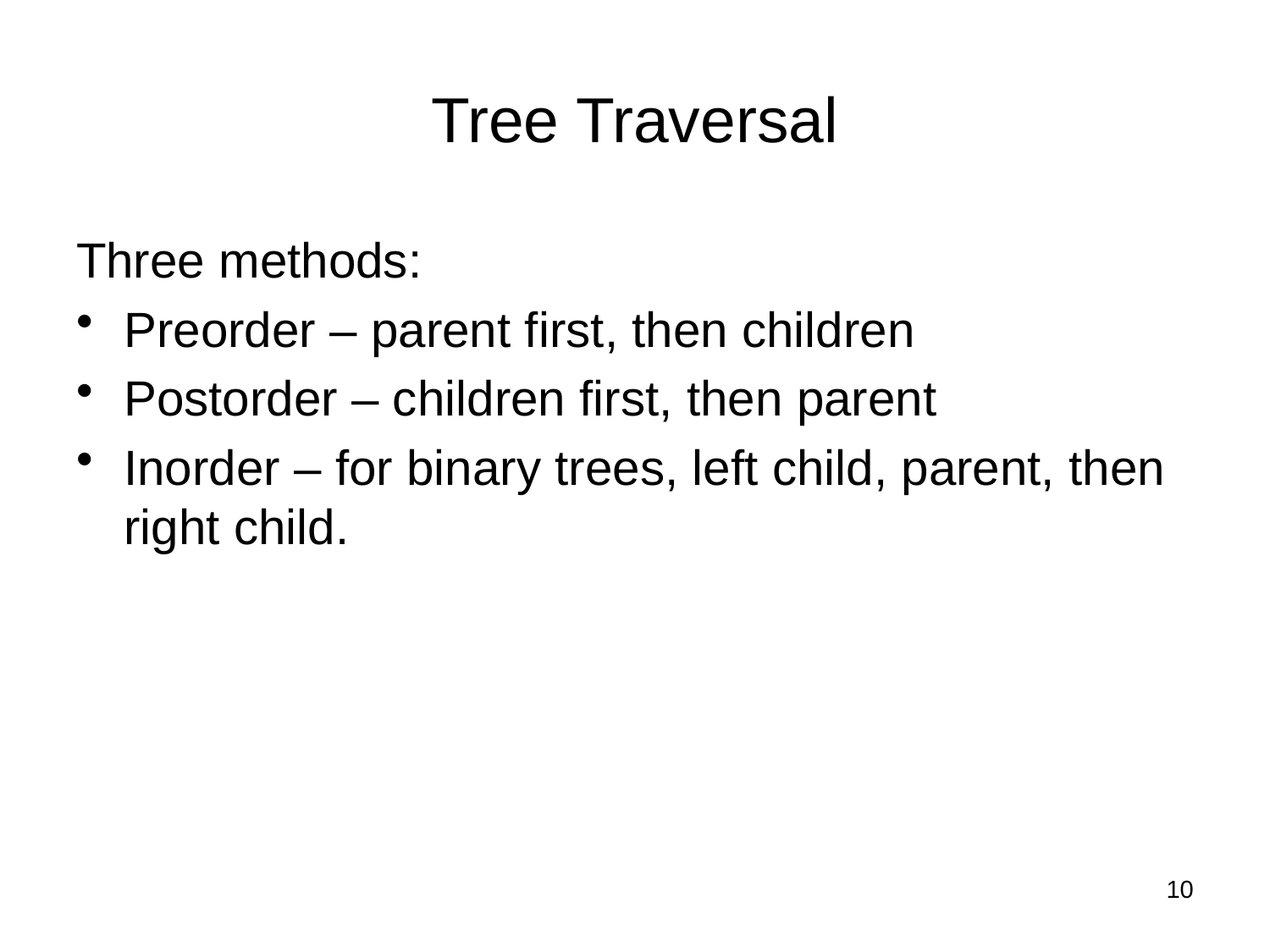

# Tree Traversal
Three methods:
Preorder – parent first, then children
Postorder – children first, then parent
Inorder – for binary trees, left child, parent, then right child.
10